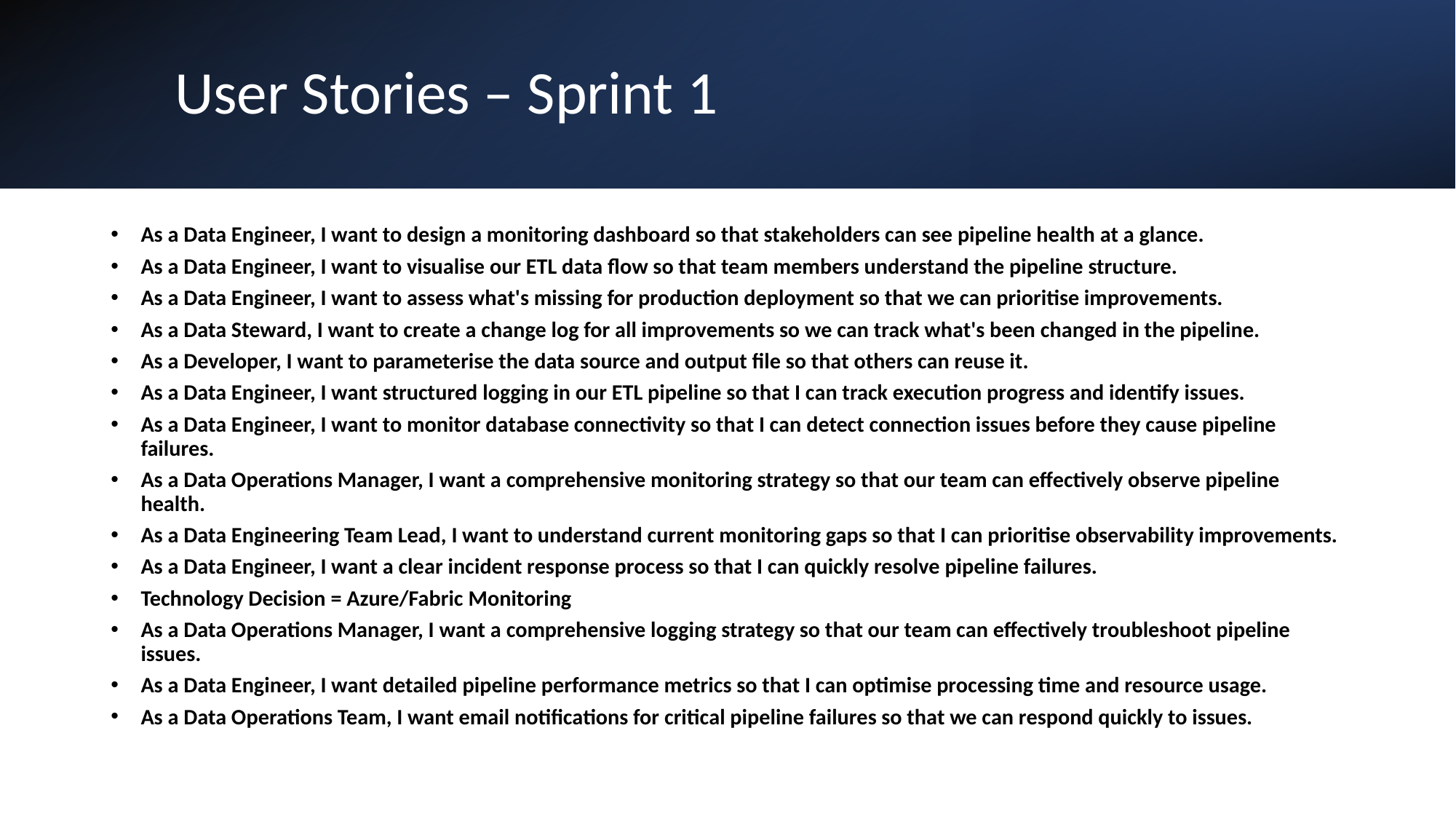

# User Stories – Sprint 1
As a Data Engineer, I want to design a monitoring dashboard so that stakeholders can see pipeline health at a glance.
As a Data Engineer, I want to visualise our ETL data flow so that team members understand the pipeline structure.
As a Data Engineer, I want to assess what's missing for production deployment so that we can prioritise improvements.
As a Data Steward, I want to create a change log for all improvements so we can track what's been changed in the pipeline.
As a Developer, I want to parameterise the data source and output file so that others can reuse it.
As a Data Engineer, I want structured logging in our ETL pipeline so that I can track execution progress and identify issues.
As a Data Engineer, I want to monitor database connectivity so that I can detect connection issues before they cause pipeline failures.
As a Data Operations Manager, I want a comprehensive monitoring strategy so that our team can effectively observe pipeline health.
As a Data Engineering Team Lead, I want to understand current monitoring gaps so that I can prioritise observability improvements.
As a Data Engineer, I want a clear incident response process so that I can quickly resolve pipeline failures.
Technology Decision = Azure/Fabric Monitoring
As a Data Operations Manager, I want a comprehensive logging strategy so that our team can effectively troubleshoot pipeline issues.
As a Data Engineer, I want detailed pipeline performance metrics so that I can optimise processing time and resource usage.
As a Data Operations Team, I want email notifications for critical pipeline failures so that we can respond quickly to issues.